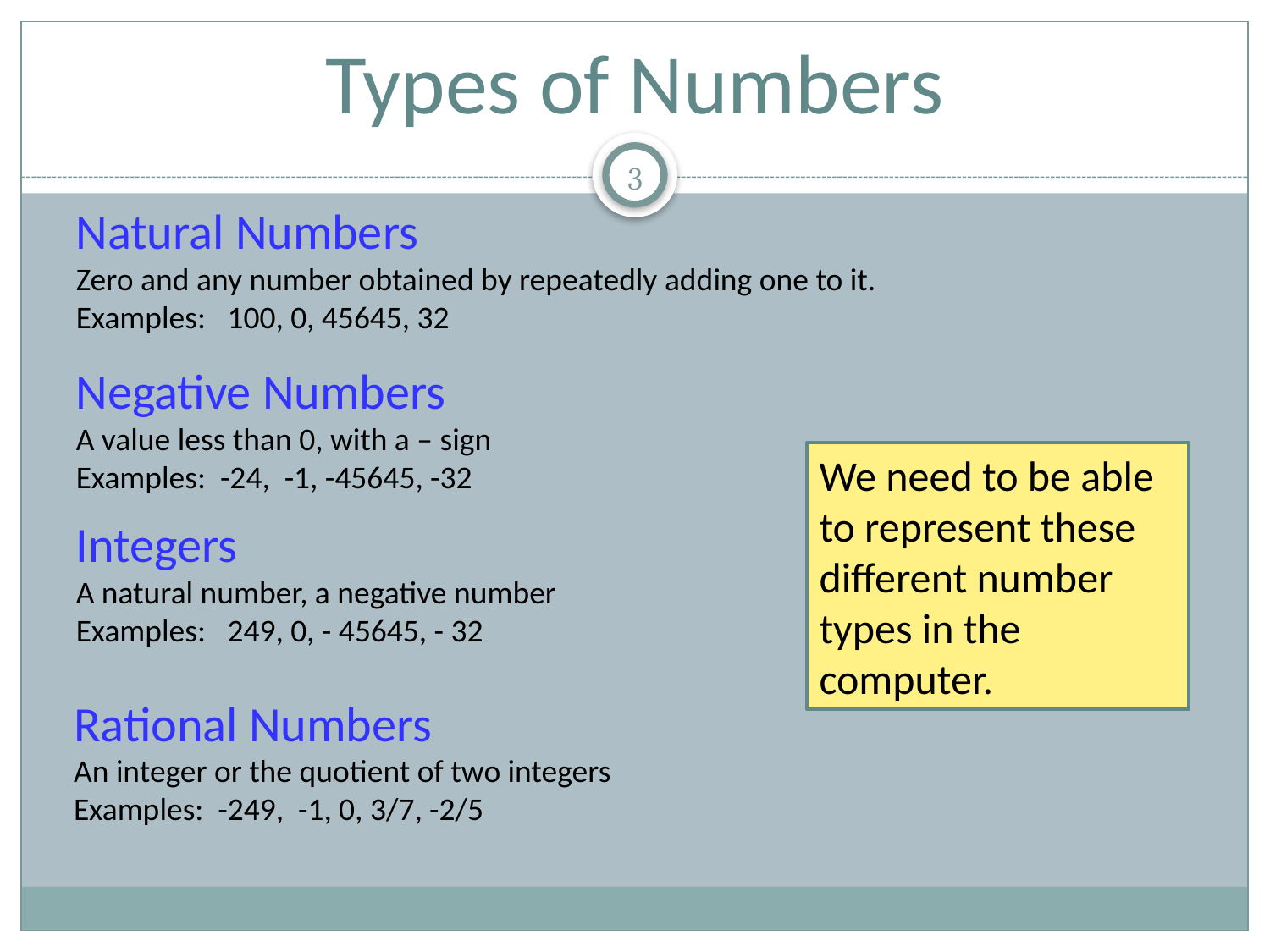

# Types of Numbers
3
Natural Numbers
Zero and any number obtained by repeatedly adding one to it.
Examples:   100, 0, 45645, 32

Negative Numbers
A value less than 0, with a – sign
Examples:  -24,  -1, -45645, -32
We need to be able to represent these different number types in the computer.
Integers
A natural number, a negative number
Examples:   249, 0, - 45645, - 32
Rational Numbers
An integer or the quotient of two integers
Examples:  -249,  -1, 0, 3/7, -2/5